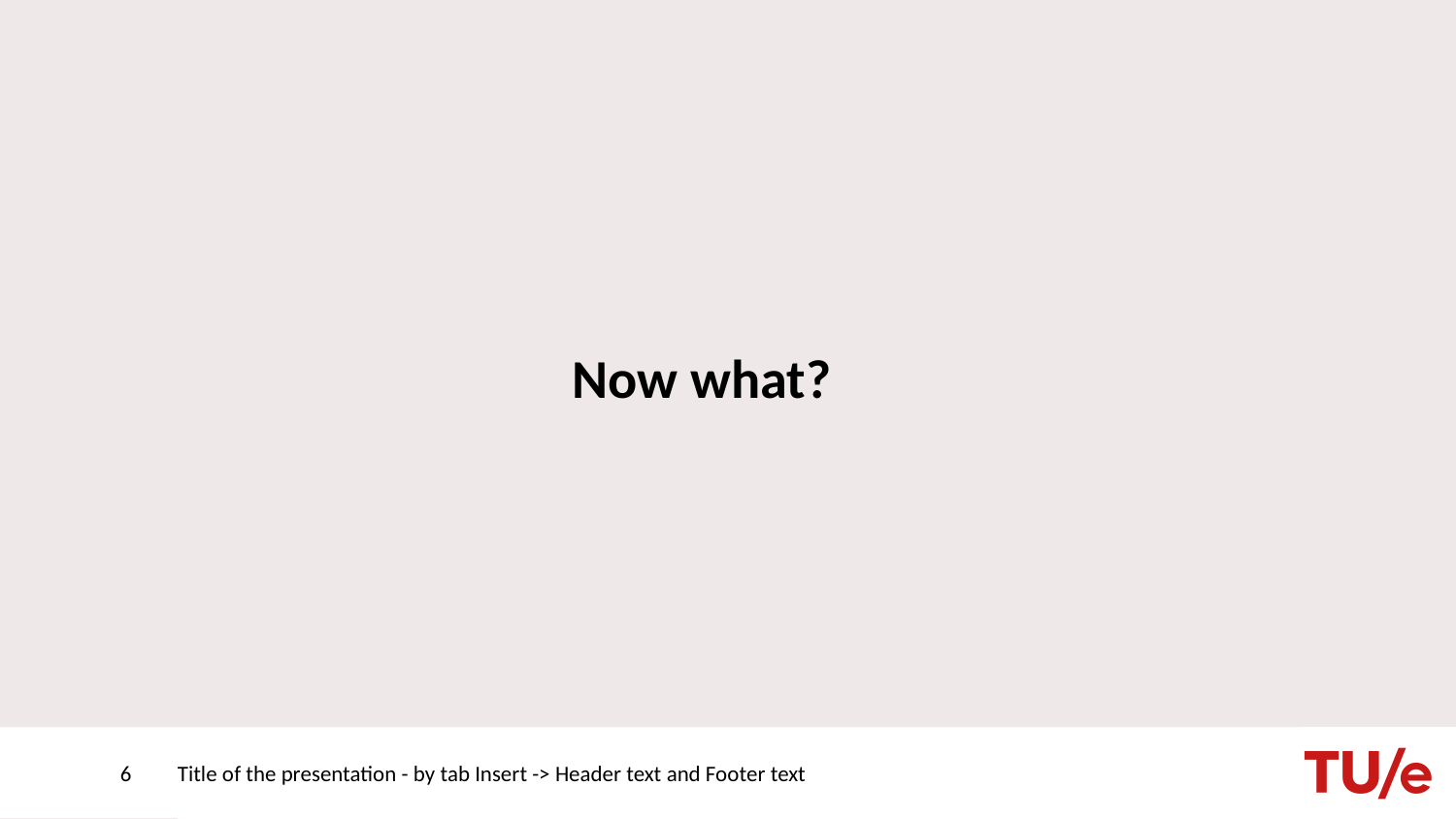

# Now what?
6
Title of the presentation - by tab Insert -> Header text and Footer text